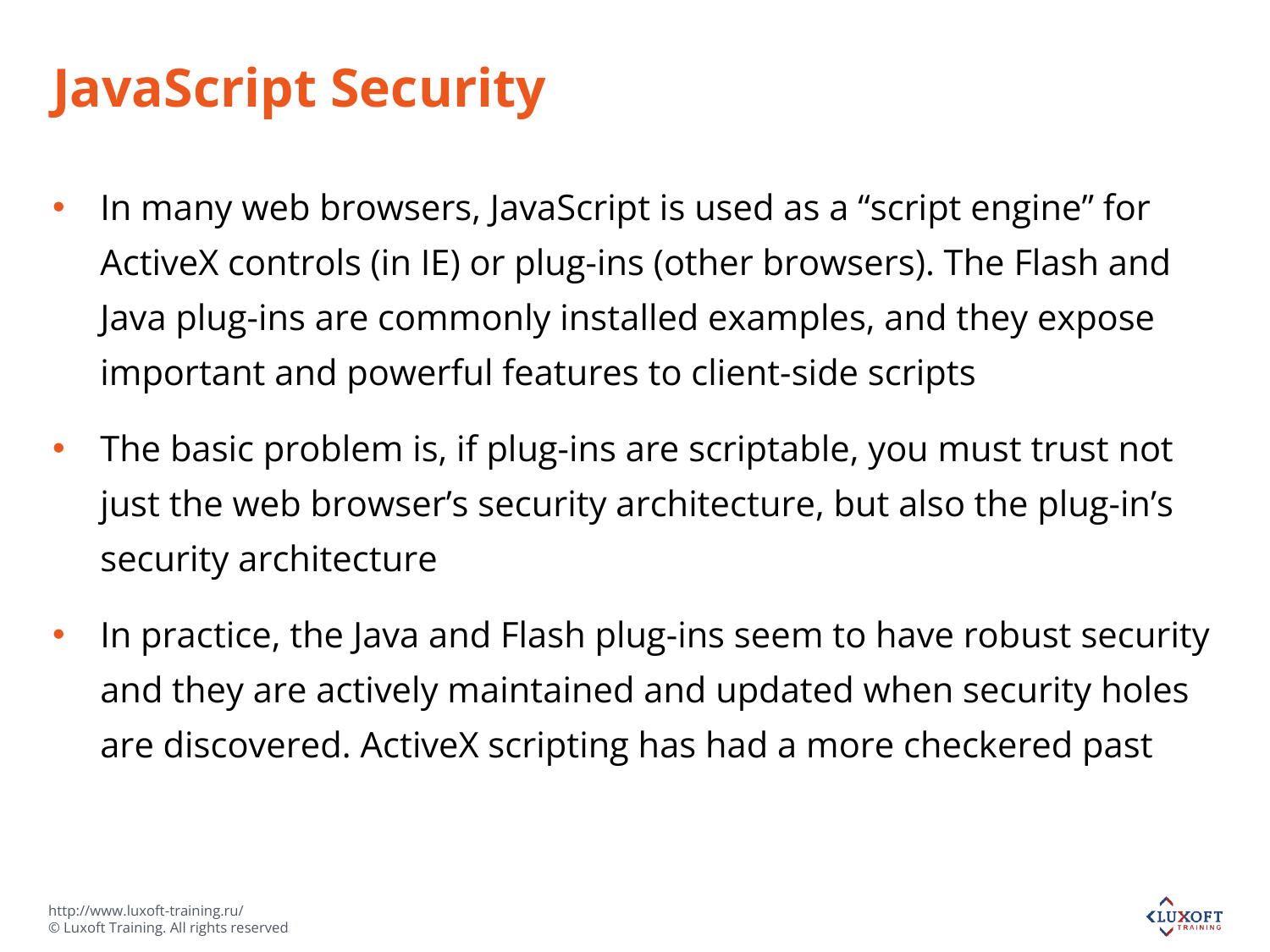

# JavaScript Security
In many web browsers, JavaScript is used as a “script engine” for ActiveX controls (in IE) or plug-ins (other browsers). The Flash and Java plug-ins are commonly installed examples, and they expose important and powerful features to client-side scripts
The basic problem is, if plug-ins are scriptable, you must trust not just the web browser’s security architecture, but also the plug-in’s security architecture
In practice, the Java and Flash plug-ins seem to have robust security and they are actively maintained and updated when security holes are discovered. ActiveX scripting has had a more checkered past